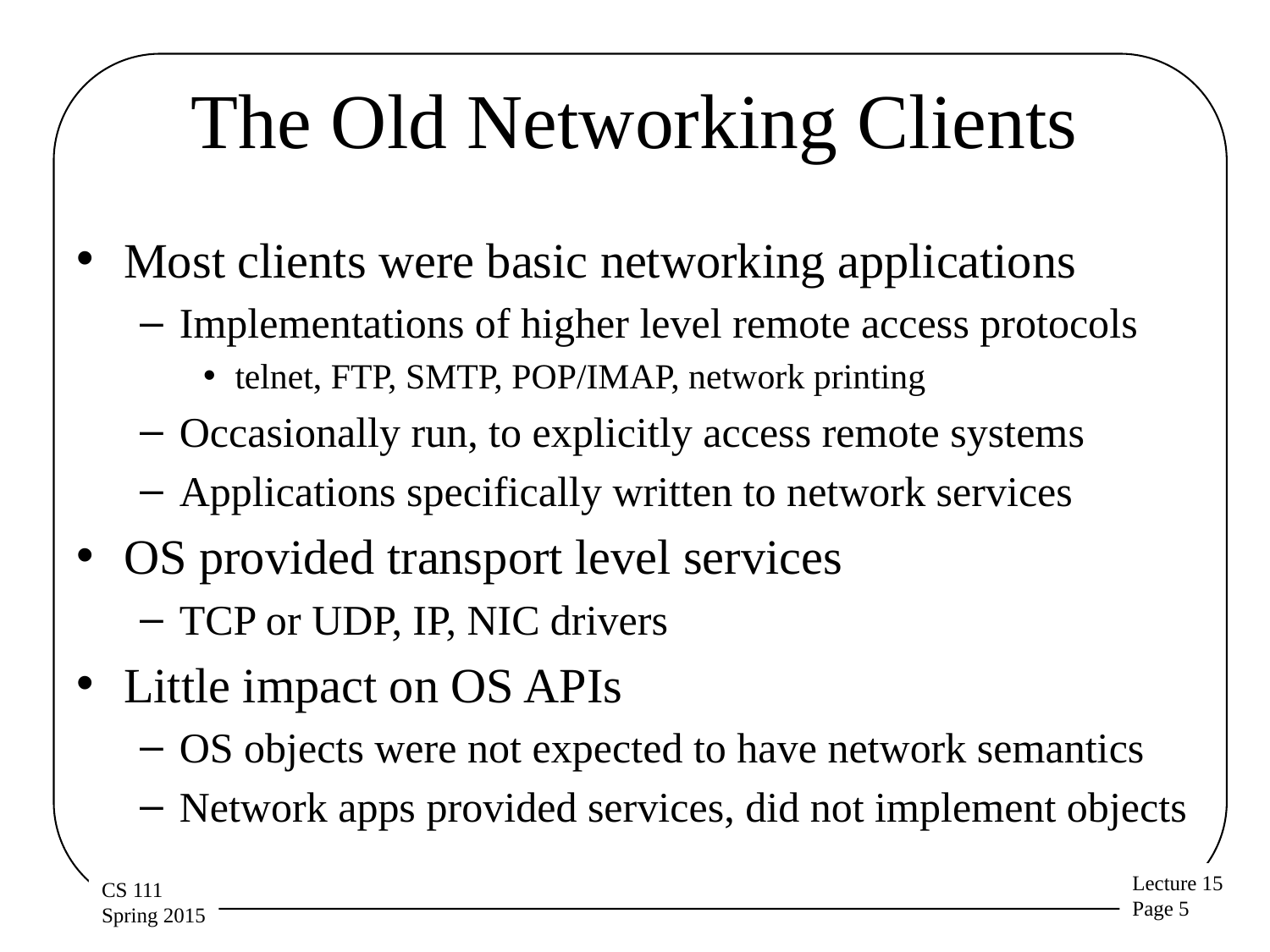

# The Old Networking Clients
Most clients were basic networking applications
Implementations of higher level remote access protocols
telnet, FTP, SMTP, POP/IMAP, network printing
Occasionally run, to explicitly access remote systems
Applications specifically written to network services
OS provided transport level services
TCP or UDP, IP, NIC drivers
Little impact on OS APIs
OS objects were not expected to have network semantics
Network apps provided services, did not implement objects